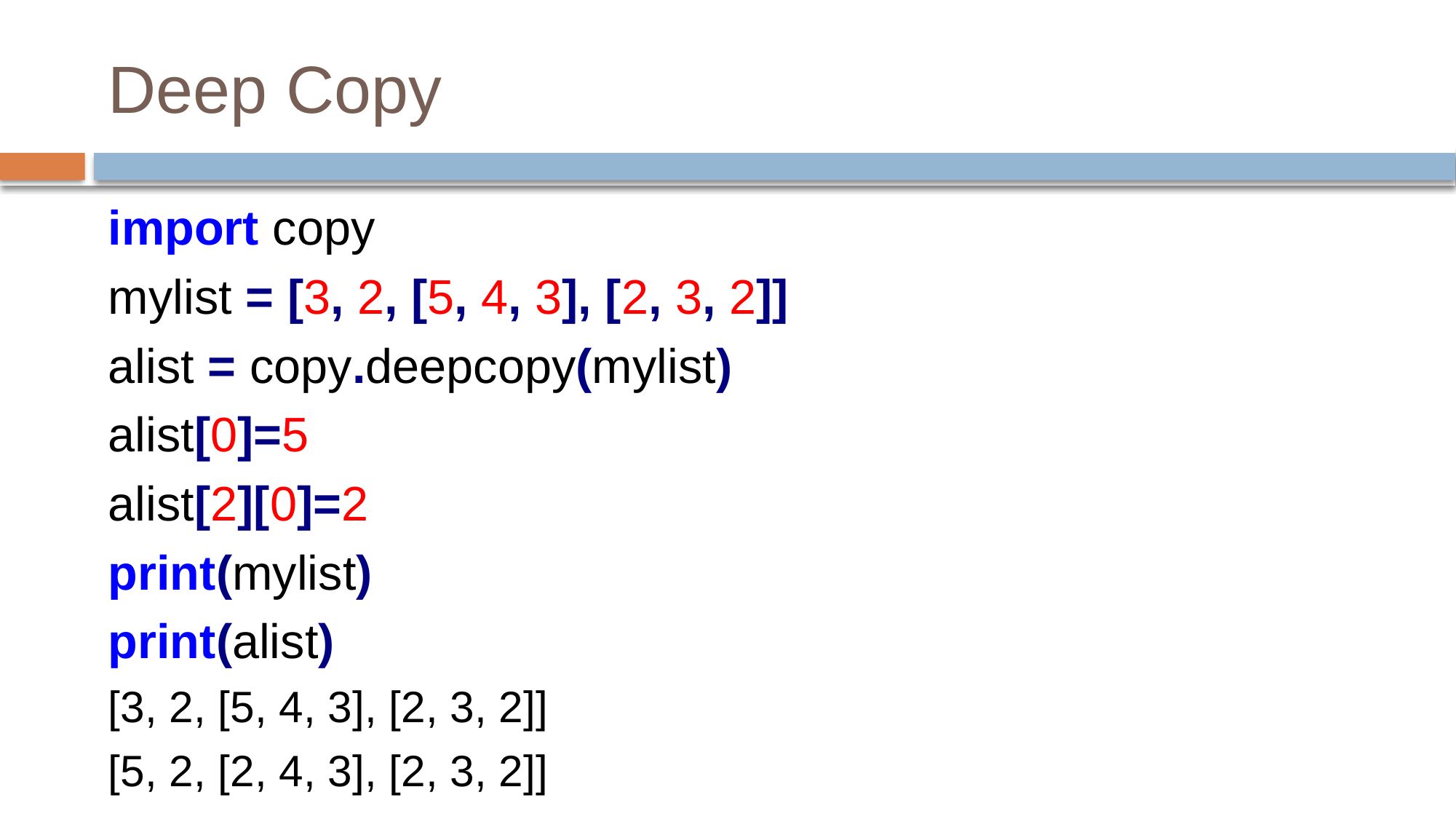

# Deep Copy
import copy
mylist = [3, 2, [5, 4, 3], [2, 3, 2]]
alist = copy.deepcopy(mylist)
alist[0]=5
alist[2][0]=2
print(mylist)
print(alist)
[3, 2, [5, 4, 3], [2, 3, 2]]
[5, 2, [2, 4, 3], [2, 3, 2]]